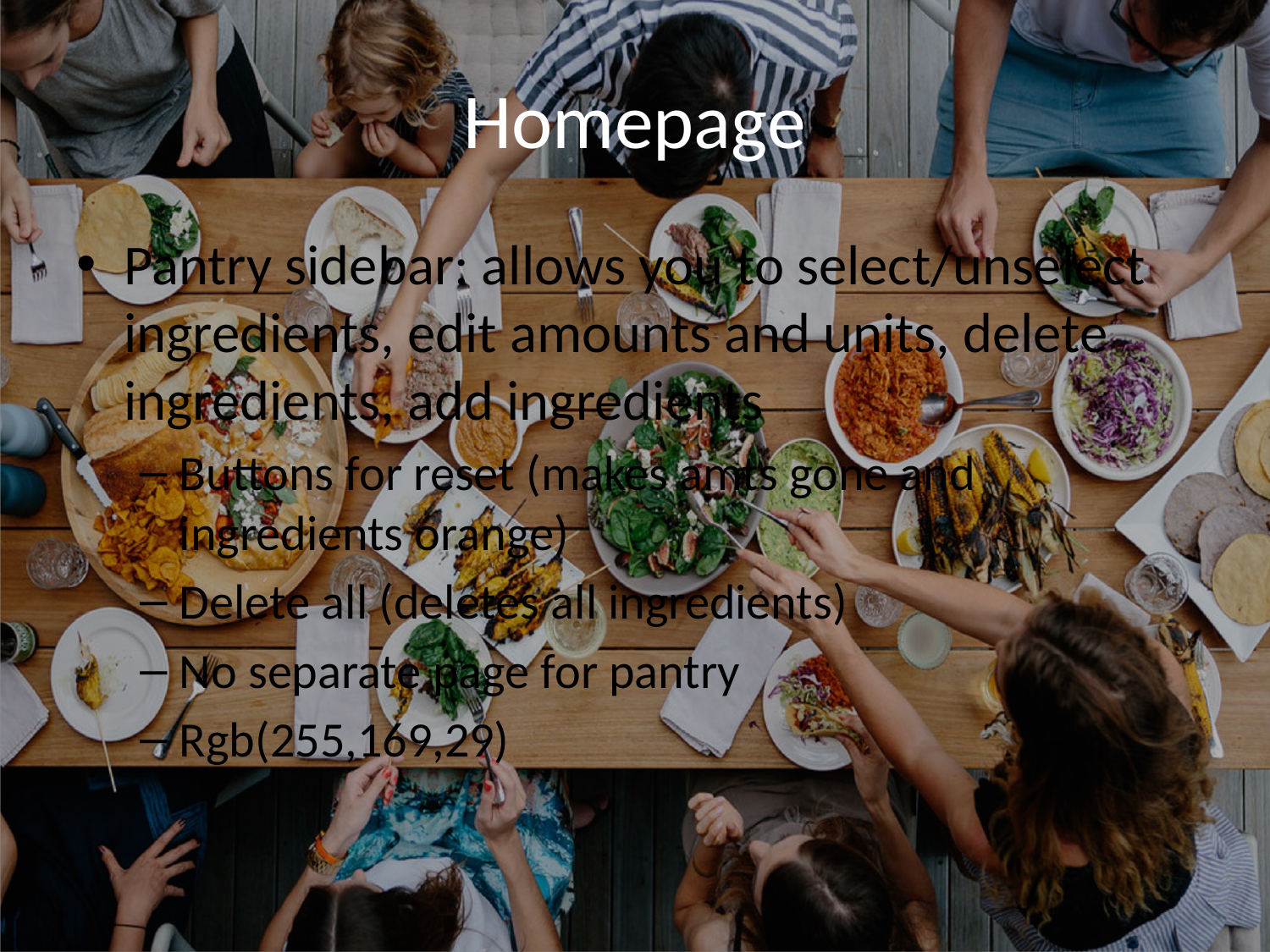

# Homepage
Pantry sidebar: allows you to select/unselect ingredients, edit amounts and units, delete ingredients, add ingredients
Buttons for reset (makes amts gone and ingredients orange)
Delete all (deletes all ingredients)
No separate page for pantry
Rgb(255,169,29)